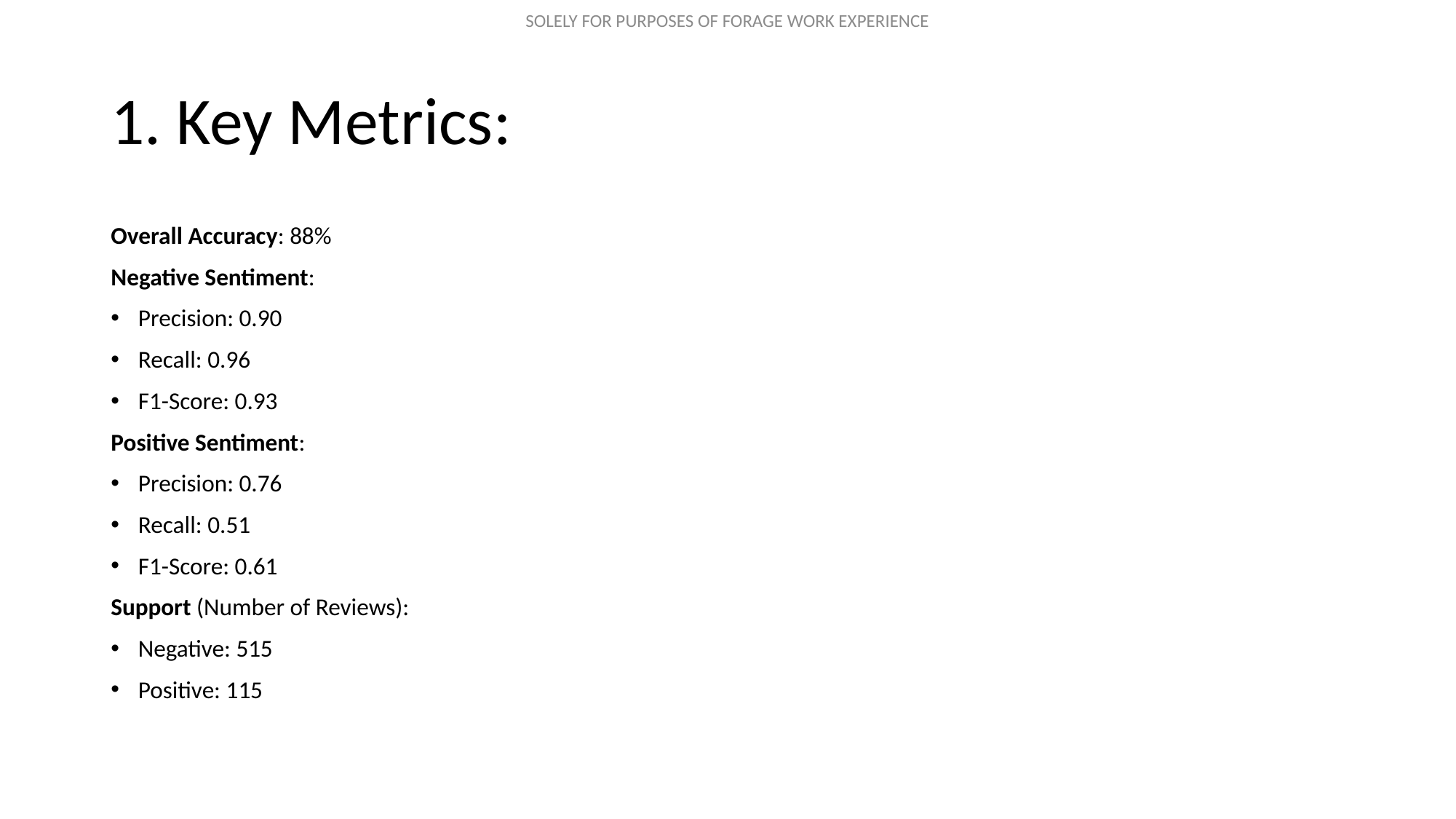

# 1. Key Metrics:
Overall Accuracy: 88%
Negative Sentiment:
Precision: 0.90
Recall: 0.96
F1-Score: 0.93
Positive Sentiment:
Precision: 0.76
Recall: 0.51
F1-Score: 0.61
Support (Number of Reviews):
Negative: 515
Positive: 115